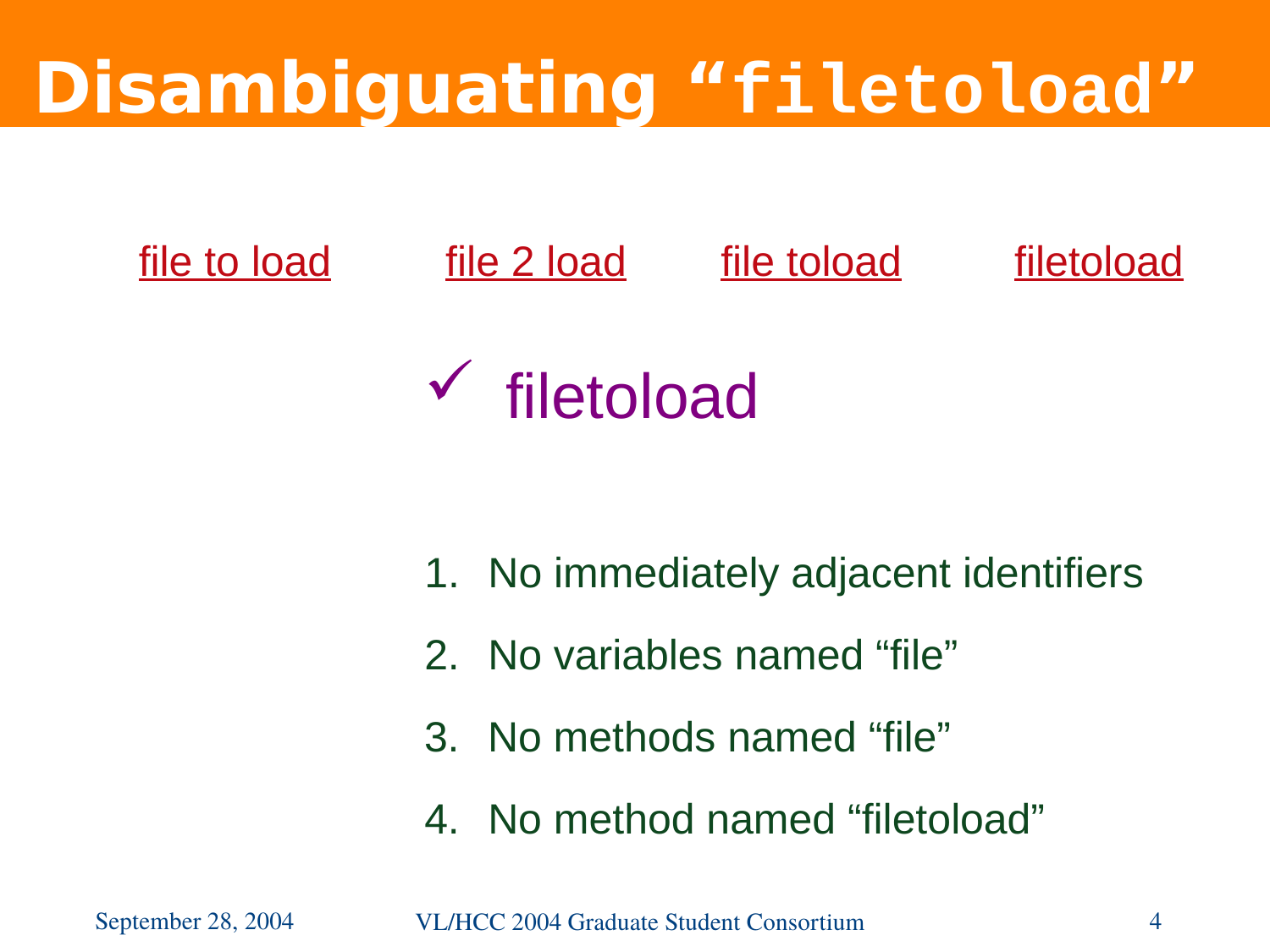

# Disambiguating “filetoload”
file to load
file 2 load
file toload
filetoload
 filetoload
No immediately adjacent identifiers
No variables named “file”
No methods named “file”
No method named “filetoload”
VL/HCC 2004 Graduate Student Consortium
4